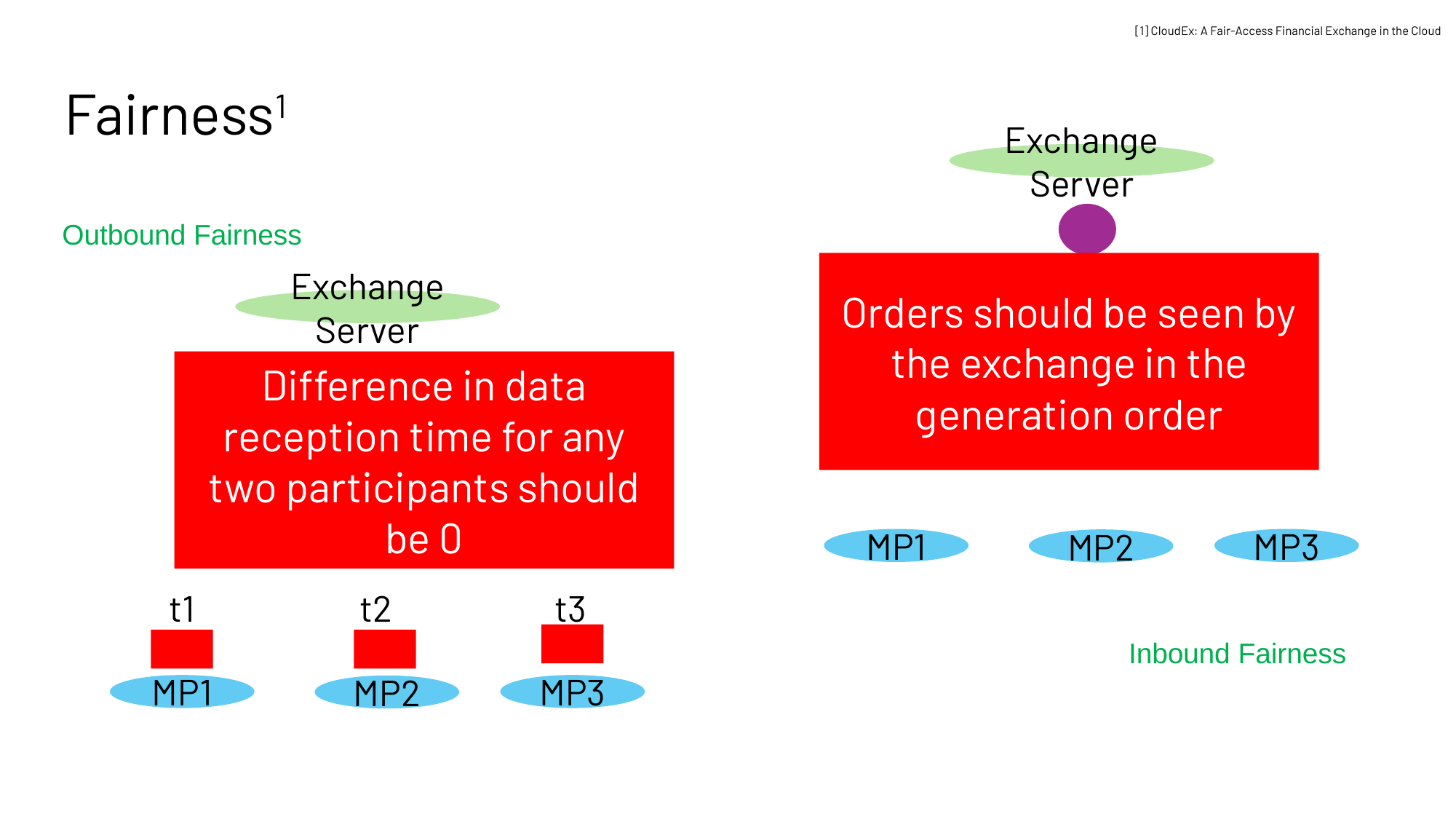

[1] CloudEx: A Fair-Access Financial Exchange in the Cloud
# Fairness1
Exchange Server

Outbound Fairness
Orders should be seen by the exchange in the generation order

Exchange Server

Difference in data reception time for any two participants should be 0

MP1
MP3
MP2
t2
t3
t1

Inbound Fairness
MP1
MP3
MP2